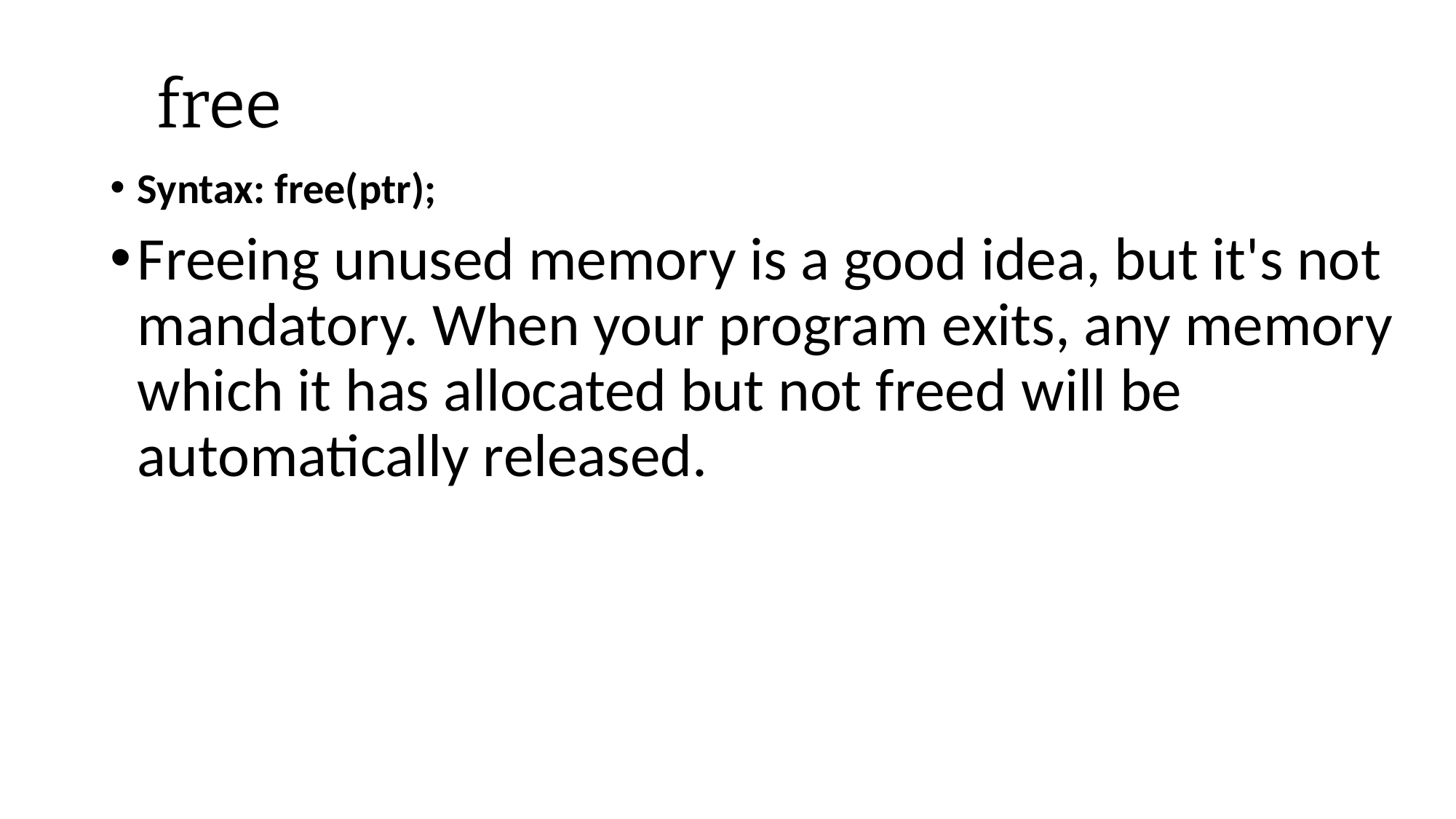

# free
Syntax: free(ptr);
Freeing unused memory is a good idea, but it's not mandatory. When your program exits, any memory which it has allocated but not freed will be automatically released.